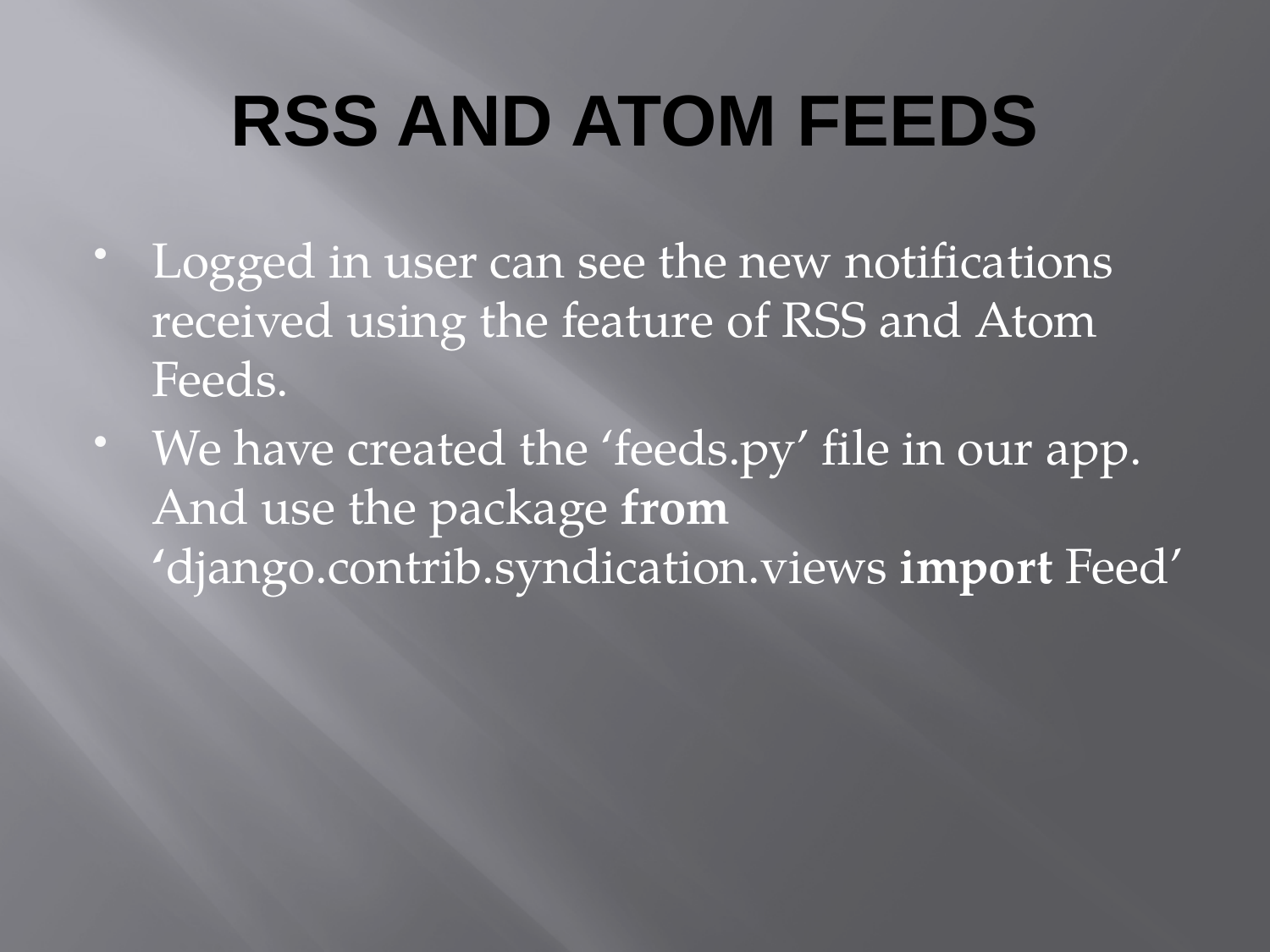

# RSS AND ATOM FEEDS
Logged in user can see the new notifications received using the feature of RSS and Atom Feeds.
We have created the ‘feeds.py’ file in our app. And use the package from ‘django.contrib.syndication.views import Feed’